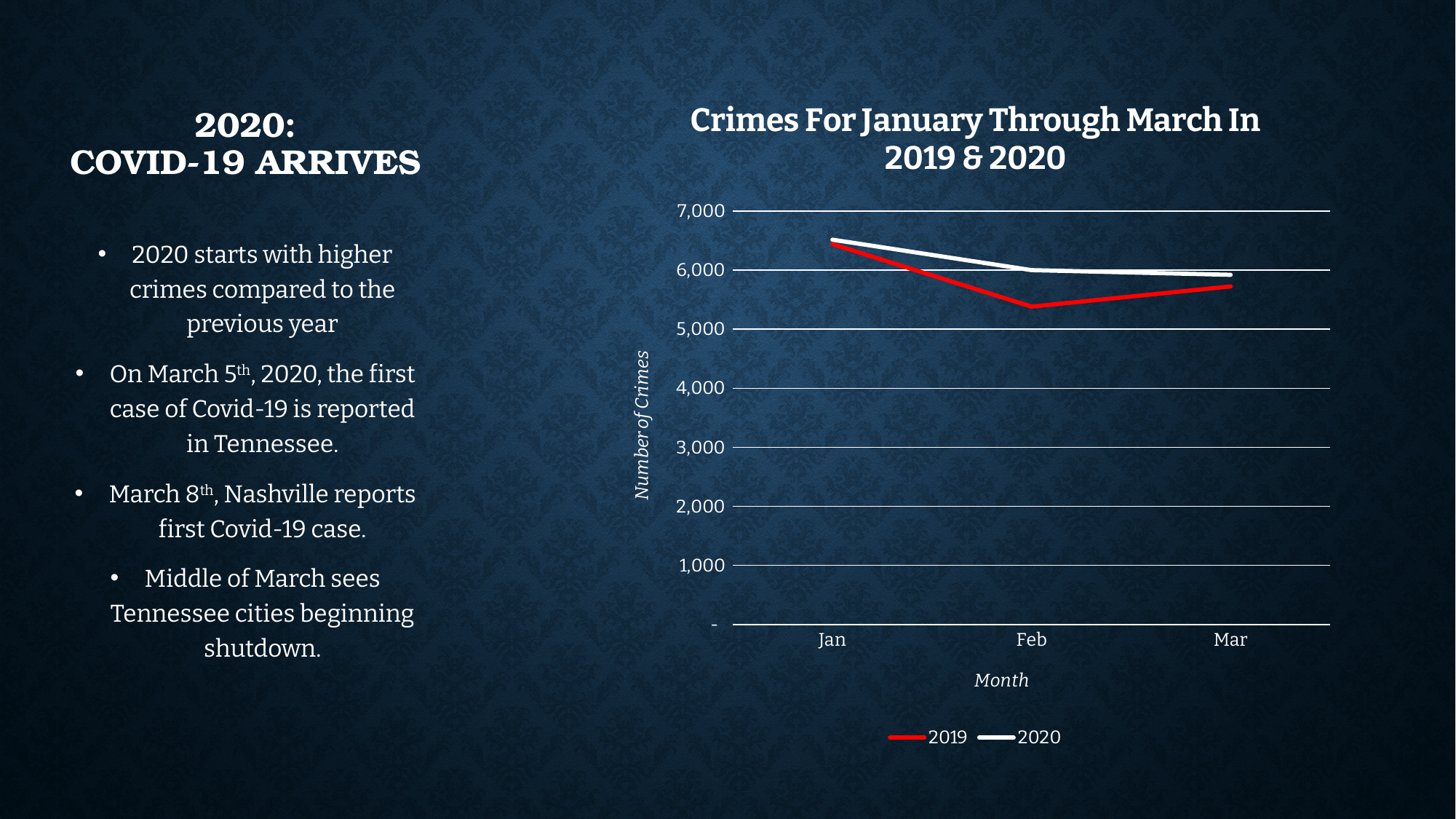

# 2020: Covid-19 Arrives

### Chart: Crimes For January Through March In 2019 & 2020

| Category | 2019 | 2020 |
|---|---|---|
| Jan | 6439.0 | 6514.0 |
| Feb | 5381.0 | 5999.0 |
| Mar | 5723.0 | 5920.0 |
2020 starts with higher crimes compared to the previous year
On March 5th, 2020, the first case of Covid-19 is reported in Tennessee.
March 8th, Nashville reports first Covid-19 case.
Middle of March sees Tennessee cities beginning shutdown.